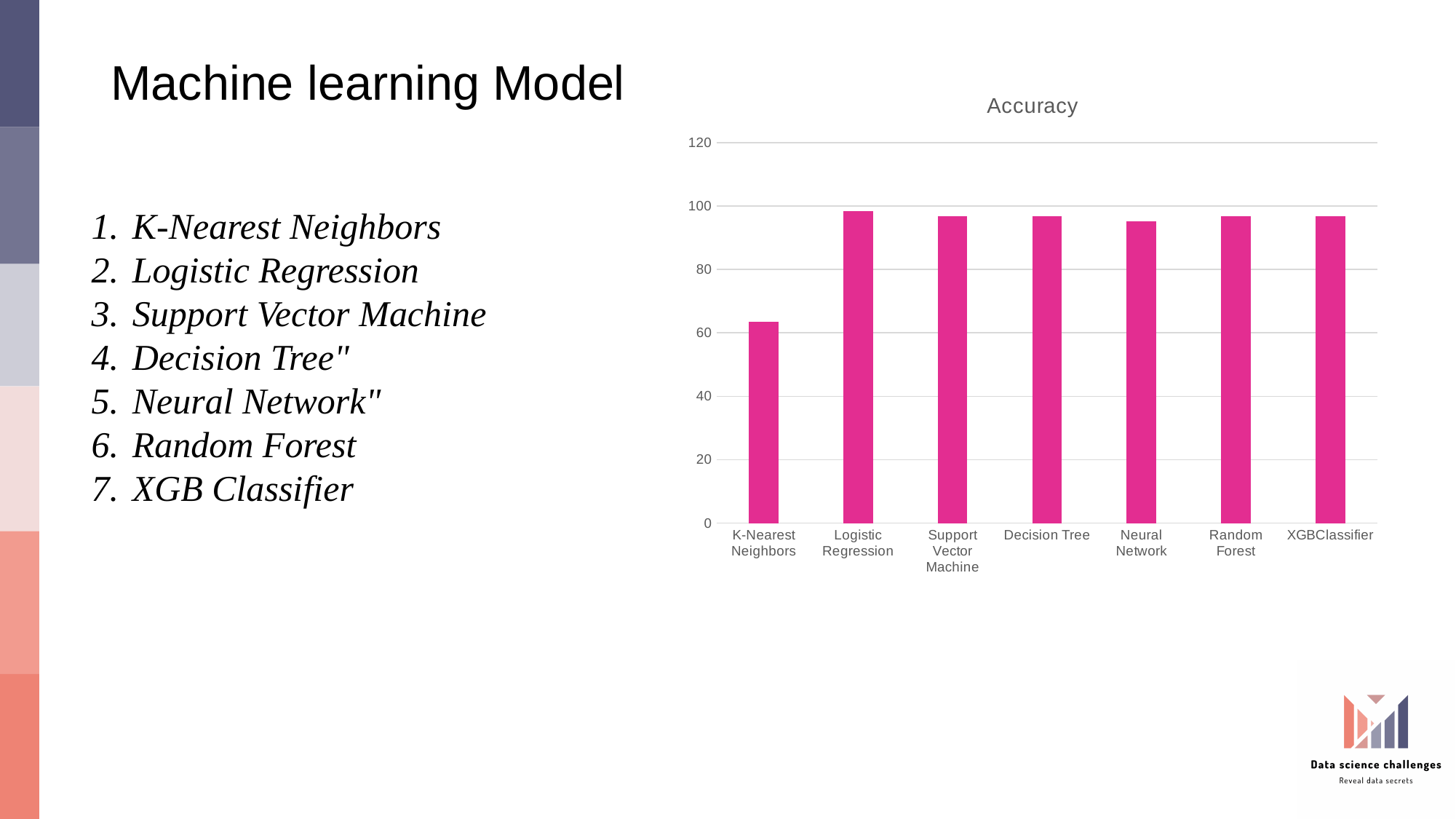

# Machine learning Model

### Chart:

| Category | Accuracy |
|---|---|
| K-Nearest Neighbors | 63.49 |
| Logistic Regression | 98.41 |
| Support Vector Machine | 96.83 |
| Decision Tree | 96.83 |
| Neural Network | 95.24 |
| Random Forest | 96.83 |
| XGBClassifier | 96.83 |
K-Nearest Neighbors
Logistic Regression
Support Vector Machine
Decision Tree"
Neural Network"
Random Forest
XGB Classifier